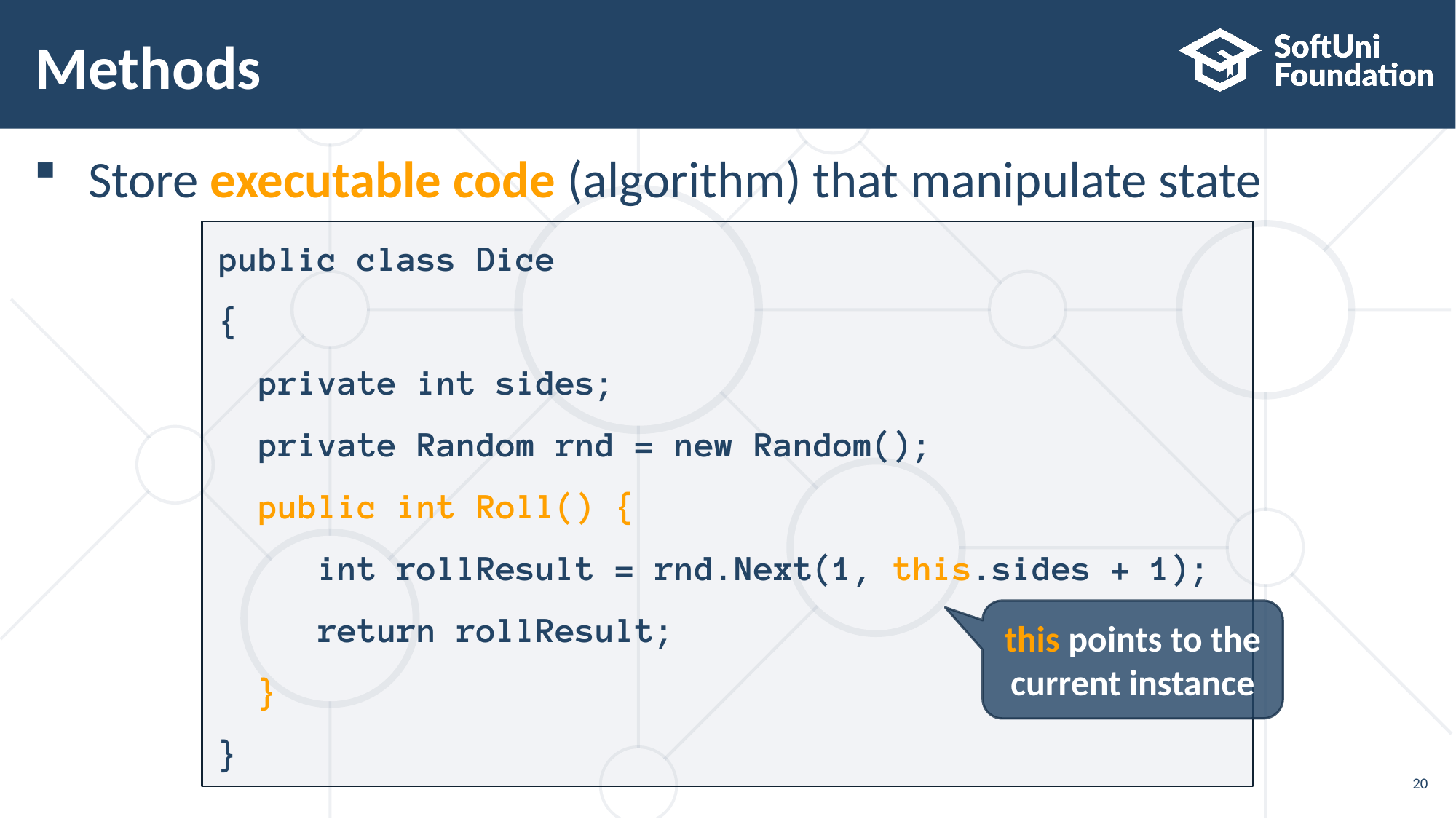

# Methods
Store executable code (algorithm) that manipulate state
public class Dice
{
  private int sides;
  private Random rnd = new Random();
  public int Roll() {
     int rollResult = rnd.Next(1, this.sides + 1);
     return rollResult;
  }
}
this points to the current instance
20